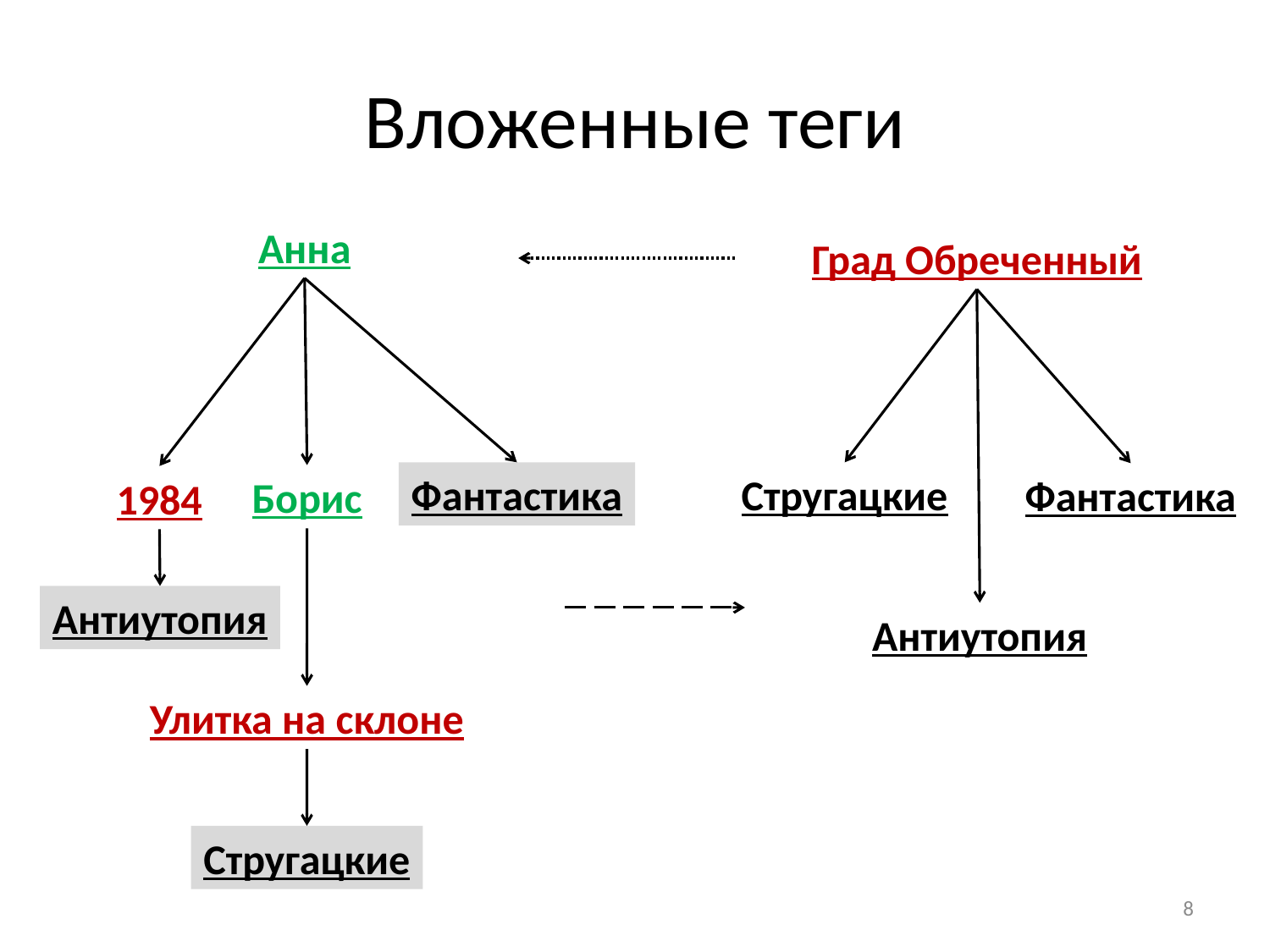

# Вложенные теги
Анна

Град Обреченный
Стругацкие
Фантастика
Фантастика
Борис
1984
Антиутопия
Антиутопия
Улитка на склоне
Стругацкие
8